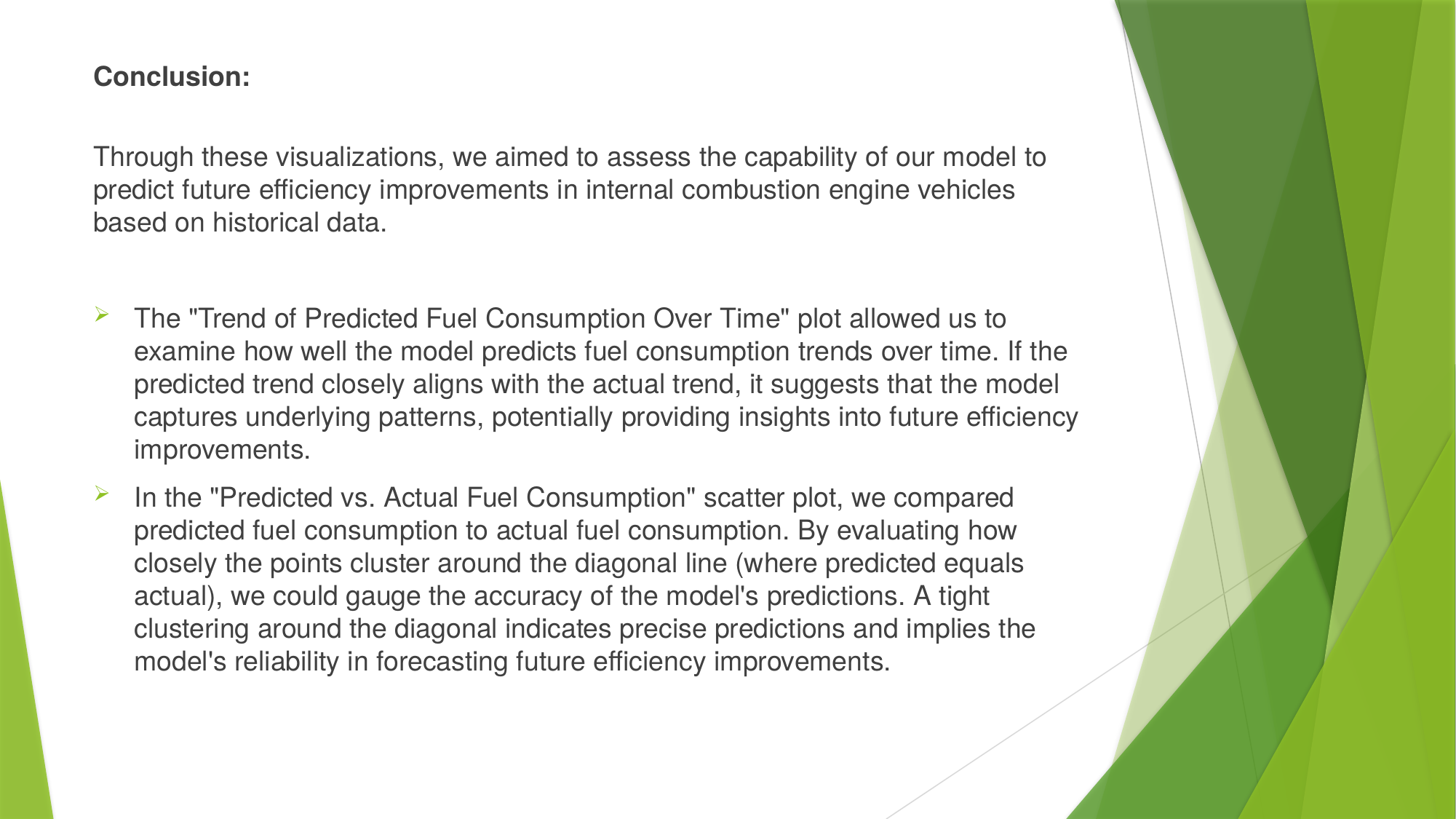

Conclusion:
Through these visualizations, we aimed to assess the capability of our model to predict future efficiency improvements in internal combustion engine vehicles based on historical data.

The "Trend of Predicted Fuel Consumption Over Time" plot allowed us to examine how well the model predicts fuel consumption trends over time. If the predicted trend closely aligns with the actual trend, it suggests that the model captures underlying patterns, potentially providing insights into future efficiency improvements.
In the "Predicted vs. Actual Fuel Consumption" scatter plot, we compared predicted fuel consumption to actual fuel consumption. By evaluating how closely the points cluster around the diagonal line (where predicted equals actual), we could gauge the accuracy of the model's predictions. A tight clustering around the diagonal indicates precise predictions and implies the model's reliability in forecasting future efficiency improvements.